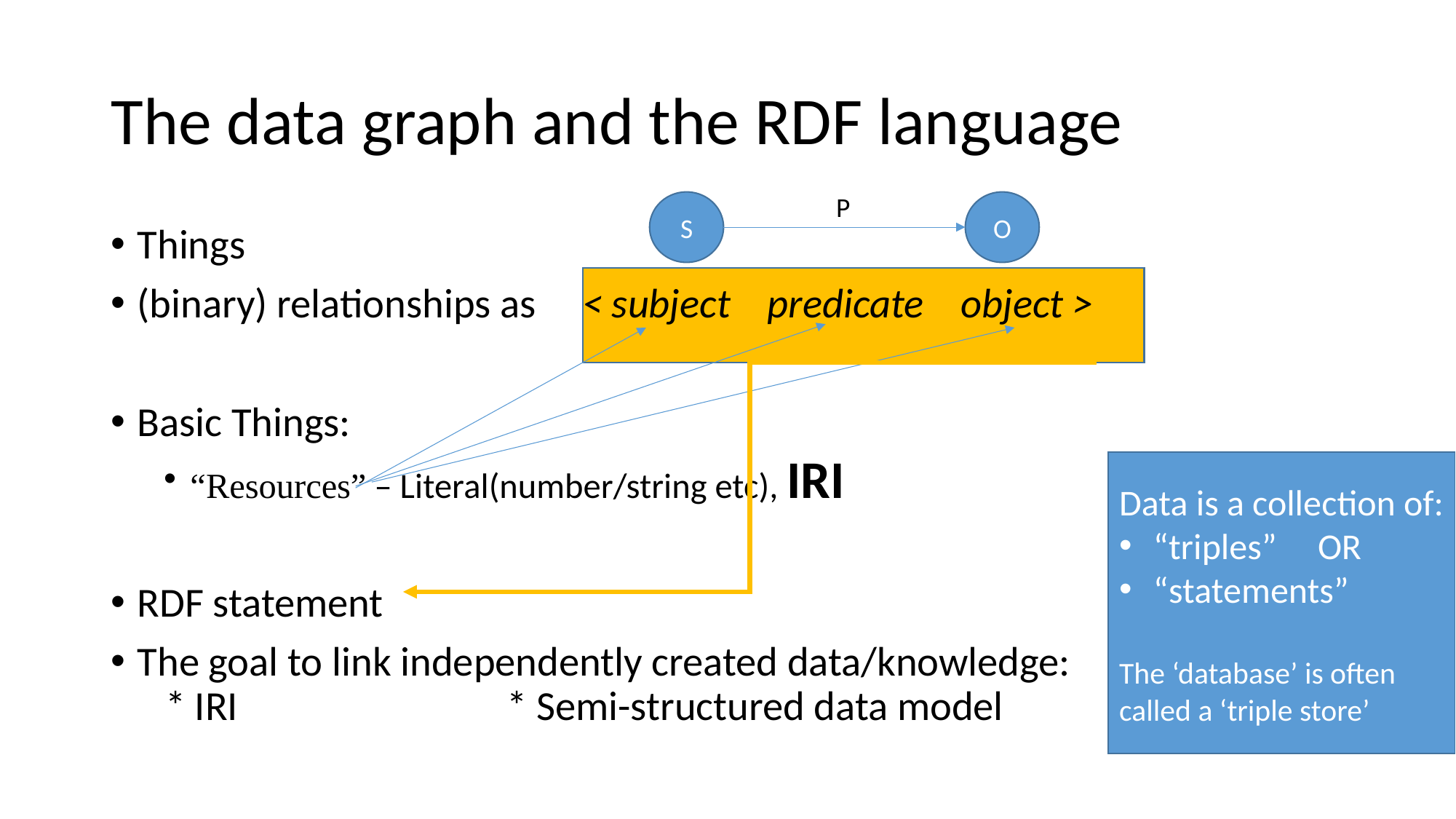

# The data graph and the RDF language
P
S
O
Things
(binary) relationships as     < subject    predicate    object >

Basic Things:
“Resources” – Literal(number/string etc), IRI
RDF statement
The goal to link independently created data/knowledge:
   * IRI                             * Semi-structured data model

Data is a collection of:
“triples”     OR
“statements”
The ‘database’ is often called a ‘triple store’